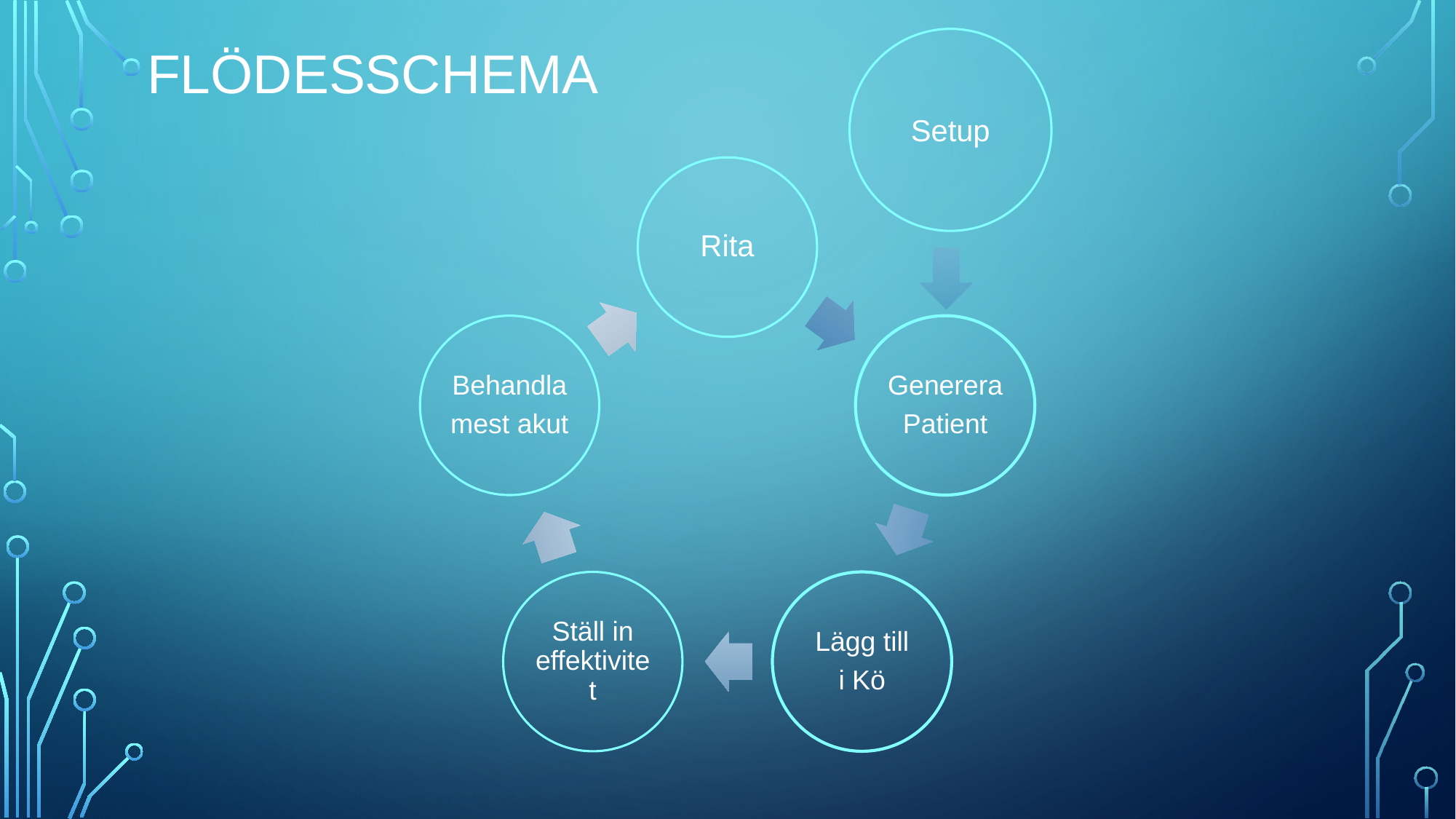

# Flödesschema

Setup
Rita

Behandla
mest akut
Generera
Patient

Ställ in effektivitet
Lägg till
i Kö